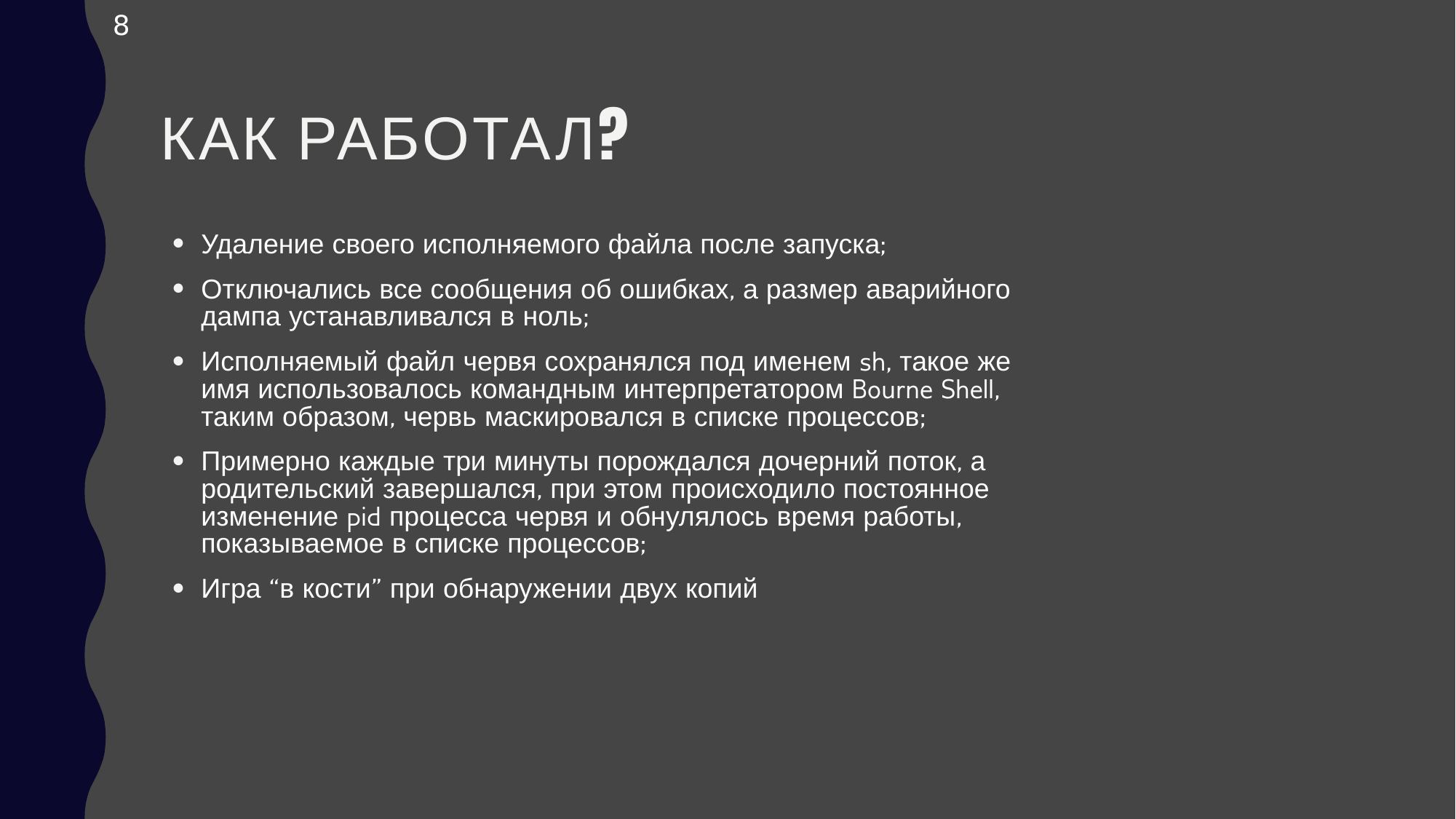

8
Как работал?
Удаление своего исполняемого файла после запуска;
Отключались все сообщения об ошибках, а размер аварийного дампа устанавливался в ноль;
Исполняемый файл червя сохранялся под именем sh, такое же имя использовалось командным интерпретатором Bourne Shell, таким образом, червь маскировался в списке процессов;
Примерно каждые три минуты порождался дочерний поток, а родительский завершался, при этом происходило постоянное изменение pid процесса червя и обнулялось время работы, показываемое в списке процессов;
Игра “в кости” при обнаружении двух копий